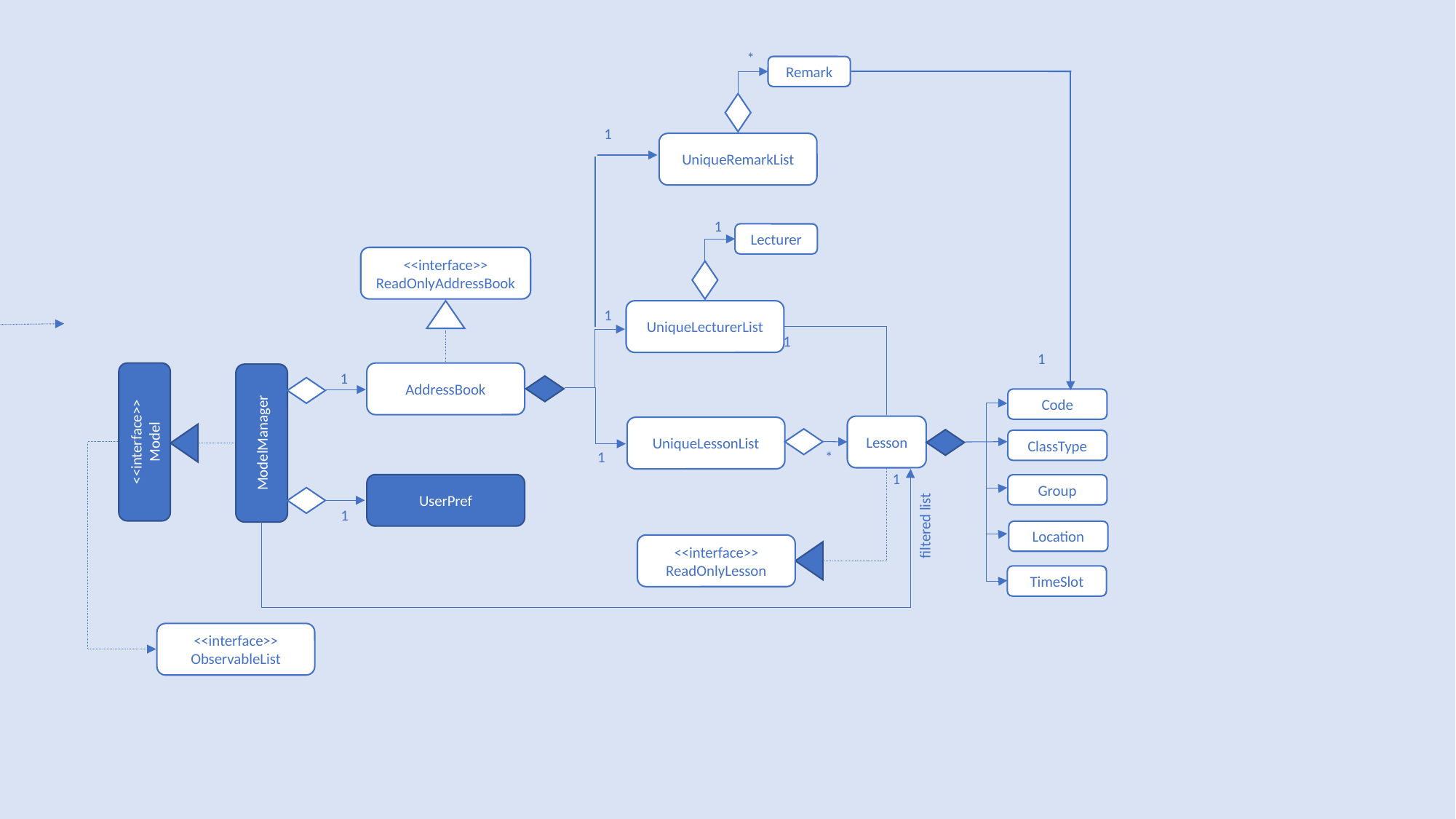

*

Remark

UniqueRemarkList

1

1

Lecturer

UniqueLecturerList

<<interface>>
ReadOnlyAddressBook
1

1

1

AddressBook

<<interface>>
Model
1

ModelManager

Code

Lesson

UniqueLessonList

ClassType

1
*

1

UserPref

Group

1
filtered list

Location

<<interface>>
ReadOnlyLesson

TimeSlot

<<interface>>
ObservableList